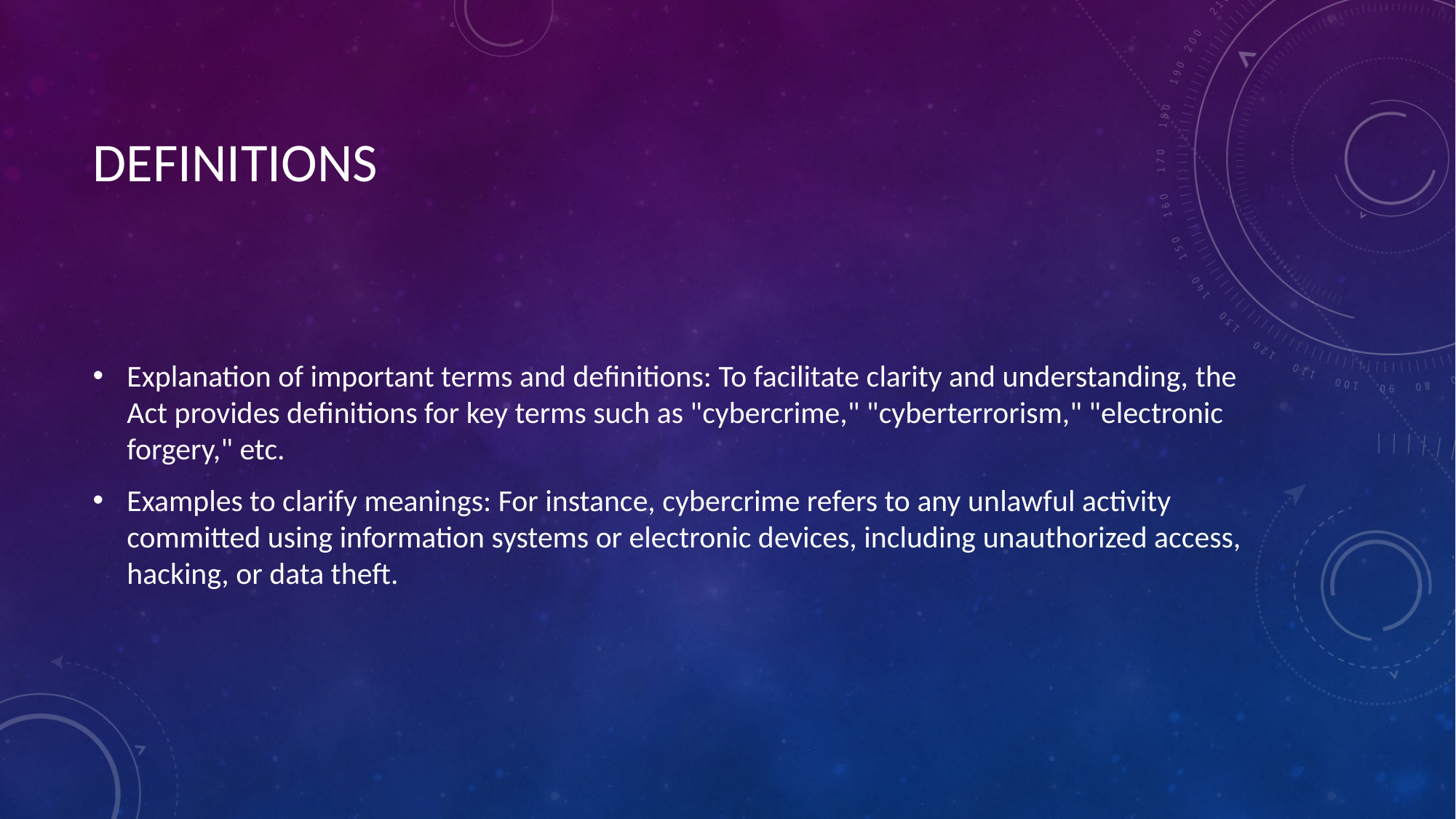

# Definitions
Explanation of important terms and definitions: To facilitate clarity and understanding, the Act provides definitions for key terms such as "cybercrime," "cyberterrorism," "electronic forgery," etc.
Examples to clarify meanings: For instance, cybercrime refers to any unlawful activity committed using information systems or electronic devices, including unauthorized access, hacking, or data theft.